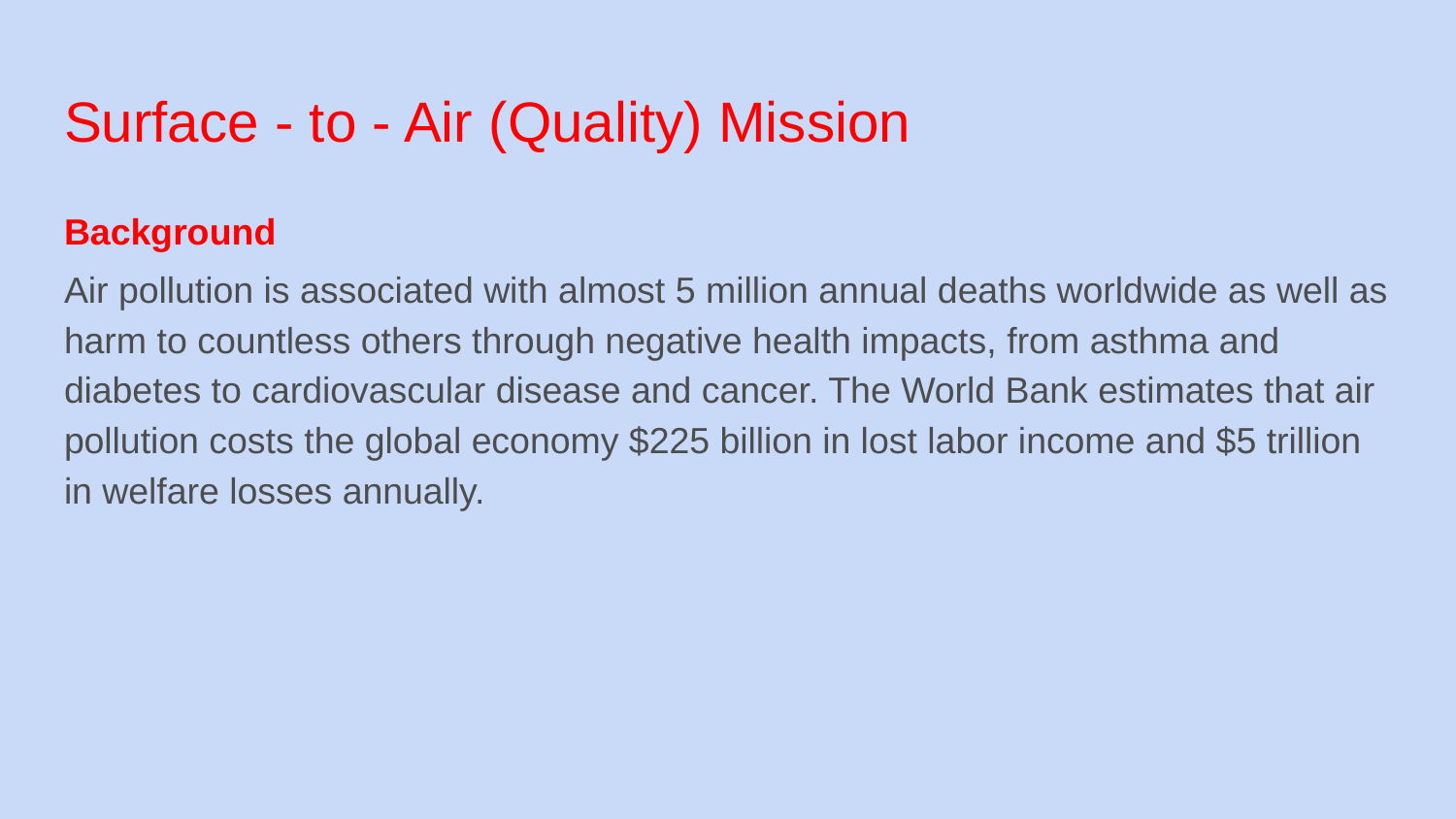

# Surface - to - Air (Quality) Mission
Background
Air pollution is associated with almost 5 million annual deaths worldwide as well as harm to countless others through negative health impacts, from asthma and diabetes to cardiovascular disease and cancer. The World Bank estimates that air pollution costs the global economy $225 billion in lost labor income and $5 trillion in welfare losses annually.